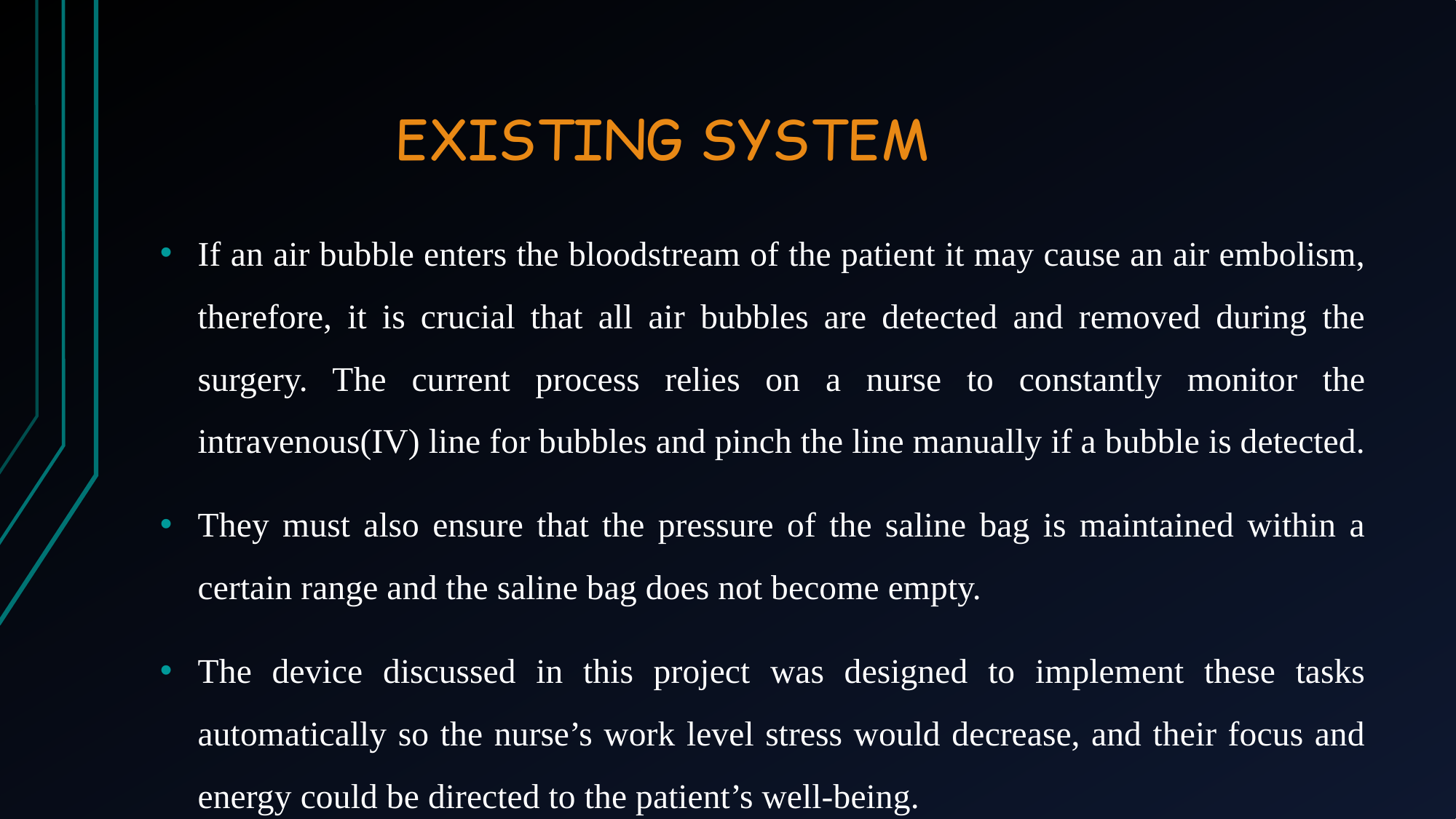

# EXISTING SYSTEM
If an air bubble enters the bloodstream of the patient it may cause an air embolism, therefore, it is crucial that all air bubbles are detected and removed during the surgery. The current process relies on a nurse to constantly monitor the intravenous(IV) line for bubbles and pinch the line manually if a bubble is detected.
They must also ensure that the pressure of the saline bag is maintained within a certain range and the saline bag does not become empty.
The device discussed in this project was designed to implement these tasks automatically so the nurse’s work level stress would decrease, and their focus and energy could be directed to the patient’s well-being.